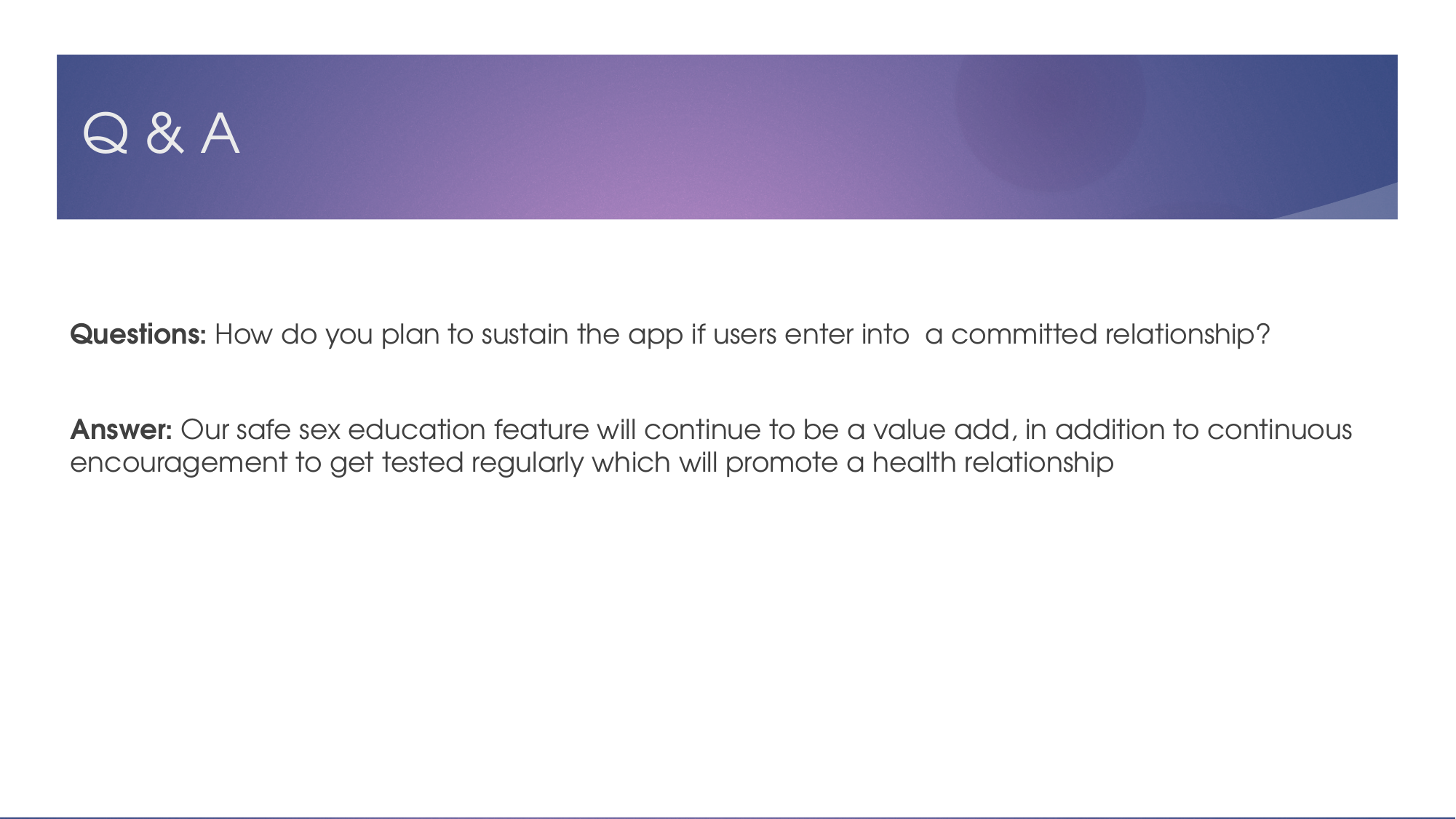

# Q & A
Questions: How do you plan to sustain the app if users enter into  a committed relationship?

Answer: Our safe sex education feature will continue to be a value add, in addition to continuous encouragement to get tested regularly which will promote a health relationship